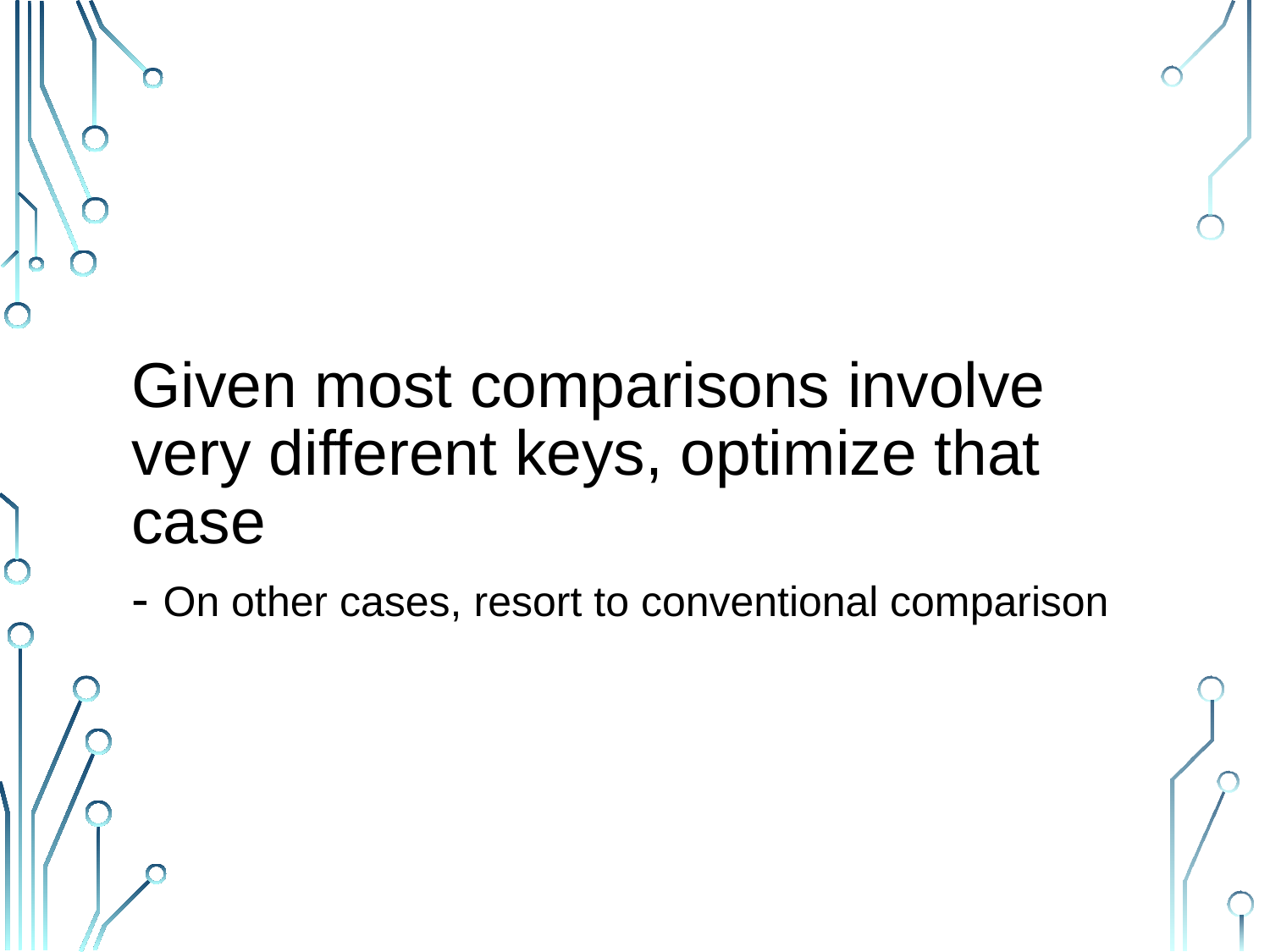

# Given most comparisons involve very different keys, optimize that case
On other cases, resort to conventional comparison